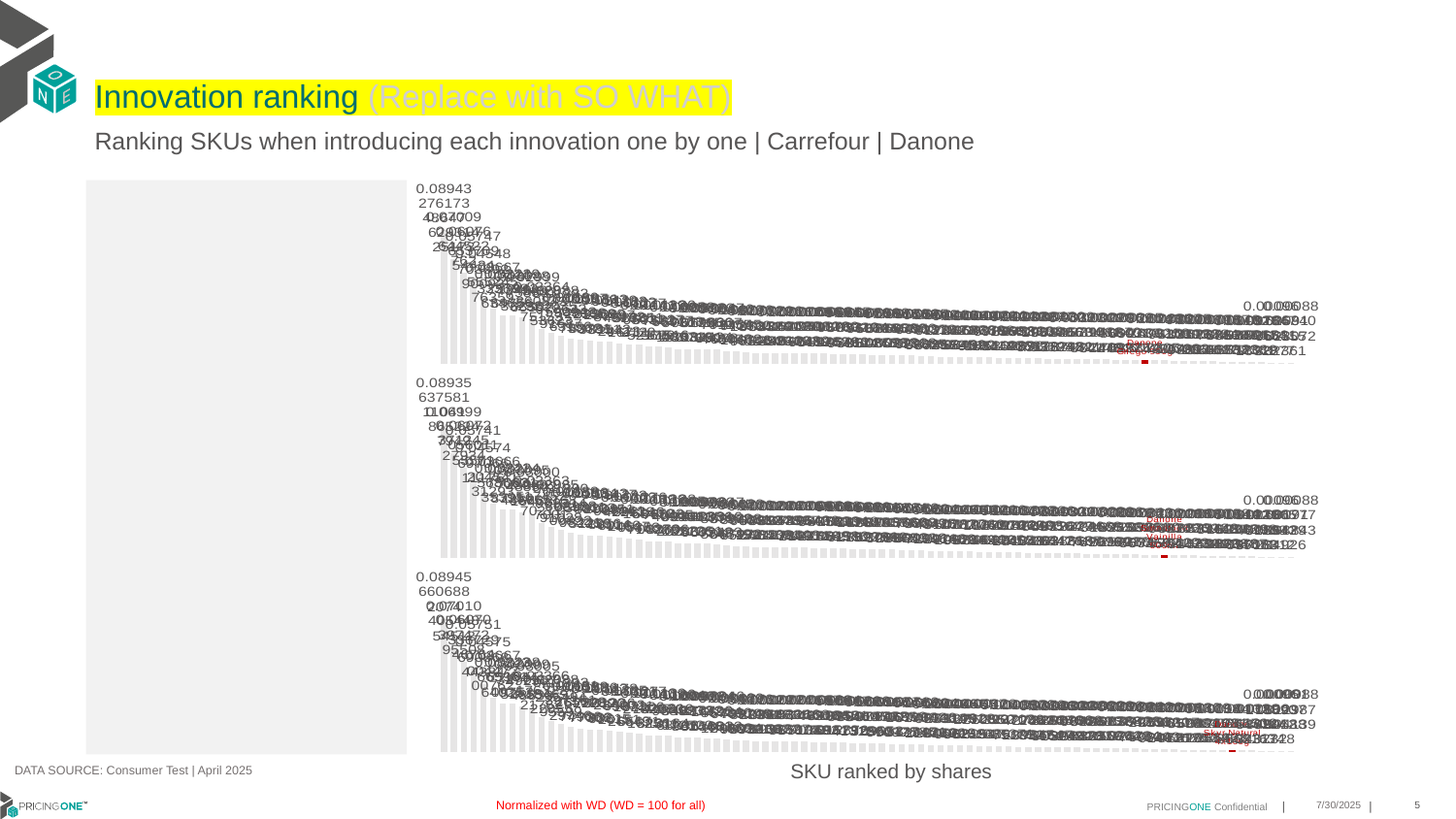

# Innovation ranking (Replace with SO WHAT)
Ranking SKUs when introducing each innovation one by one | Carrefour | Danone

### Chart

| Category | Danone Griego 900g |
|---|---|
| Carrefour Natural 8x125g | 0.08943276173486471 |
| Danone Fresa 4x120g | 0.07009629314251728 |
| Carrefour Griego Natural 6x125g | 0.060766445227619974 |
| Carrefour Sabores Mix 16x125g | 0.05747653709544339 |
| Carrefour Griego Natural 1000g | 0.045487038929009335 |
| Danone Natural 8x120g | 0.036675552457635936 |
| Carrefour Griego Stracciatella 6x125g | 0.03244333688634653 |
| Carrefour Griego Fresa 6x125g | 0.03239257942697556 |
| Alpro Coco 400g | 0.030884345893323617 |
| Carrefour L-Casei Fresa/Plátano y Piña/Coco 12x100g | 0.029997585336650184 |
| Activia Natural 0% 8x120g | 0.023643608437515257 |
| Actimel Fresa 6x100g | 0.020883220355362338 |
| Carrefour Kefir 500g | 0.01882678633916866 |
| Carrefour Fresa & Plátano 8x125g | 0.01690590942631556 |
| Carrefour Bifidus Fresa 0% 4x125g | 0.015975483607986195 |
| Danone Mix Coco/Fresa/Frutos del Bosque/Macedoine 8x120g | 0.01536221358637812 |
| Activia Natural 0% 16x120g | 0.01513035699339509 |
| Activia Melocotón 0% 4x120g | 0.014792306978114187 |
| Activia Natural 8x120g | 0.013838799322041326 |
| Oikos Griego Natural 4x110g | 0.013024519851671076 |
| Carrefour Natural 0% 6x125g | 0.012773838112128951 |
| Vitalinea Fresa 0% 4x120g | 0.011410503145217545 |
| Danone Griego Stracciatella 4x110g | 0.011396733275699046 |
| Activia Cremoso Fresa 4x115g | 0.011297582775151646 |
| Danone Proteína Stracciatella 4x105g | 0.010056691681821325 |
| Danacol Limón 6x100g | 0.009885731710897185 |
| Oikos Griego Fresa 4x110g | 0.009729677653633513 |
| Activia Avena Nueces 4x115g | 0.009636199660844239 |
| Danone Griego Natural 4x110g | 0.009475163075508795 |
| La Lechera Fresa 2x125g | 0.008467911554484583 |
| Carrefour Fresa 0% 6x125g | 0.00829744545659462 |
| Activia Natural 0% 4x120g | 0.007769728201467456 |
| Carrefour Bifidus Natural 0% 6x125g | 0.007321370419632042 |
| Danonino Fresa 4x100g | 0.007290535248644501 |
| Carrefour Sabores Mix 12x125g | 0.007260331912350944 |
| Actimel Natural 0% 6x100g | 0.007164849022926393 |
| Carrefour Proteína Plátano 400g | 0.007120634804910831 |
| Carrefour Bifidus Muesli 0% 4x125g | 0.007095702086424894 |
| YoPro Fresa 300g | 0.00696175902604894 |
| Carrefour Bifidus Frutos Rojos 4x125g | 0.0068994011051525155 |
| Danonino Fresa 6x50g | 0.006845107808045788 |
| Danacol Natural 6x100g | 0.006559376321054857 |
| Carrefour Kefir Mango Líquido 500g | 0.006276933199781136 |
| Activia Cremoso Lima/Limón 4x115g | 0.006208531343357136 |
| Carrefour Natural Líquido 500g | 0.005989606840042763 |
| Carrefour Petit Fresa y Plátano 12x60g | 0.005985878566085732 |
| El Pastoret Melocotón y Maracuyá 500g | 0.005736815530809325 |
| Carrefour Actuàlcol Tropical 8x100g | 0.00570566009002731 |
| Carrefour L-Casei Fresa 0% 6x100g | 0.00559647550299028 |
| El Pastoret Kefir Natural 500g | 0.005250490319293853 |
| Danone Proteína Fresa 0% 270g | 0.005039418735062984 |
| Alpro Skyr Fresa 400g | 0.004716721993786717 |
| Actimel Natural 12x100g | 0.004661734214455447 |
| Danonino Fresa 4x70g | 0.004557457877534521 |
| Nestlé Kefir Natural 6x100g | 0.004499462660649918 |
| Danone Proteína Chocolate 4x120g | 0.004370547899946096 |
| Activia Muesli 0% 4x115g | 0.004280937880137118 |
| Carrefour Kefir Natural 4x125g | 0.004146915685844973 |
| Danacol Natural 12x100g | 0.0040478962311508715 |
| Carrefour Soja Natural 6x100g | 0.003798495833026932 |
| YoPro Pudding Chocolate 180g | 0.0037287581846687013 |
| Oikos Griego Natural 900g | 0.0036742720833138017 |
| Danone Original Fresa 2x130g | 0.003471931707935278 |
| Nestlé Nesquik 6x60g | 0.003309648661379419 |
| Activia Piña 0% 4x120g | 0.0032979466818295246 |
| Danone Griego Manzana Canela 4x110g | 0.0032782573457481134 |
| Oikos Griego Caramelo 2x110g | 0.003068623957427836 |
| Nestlé Kit Kat 2x115g | 0.0030287108188417804 |
| Carrefour Flan Huevo Proteico 2x160g | 0.0029839518402443115 |
| Alpro Arándanos/Fruitas Rojos 4x125g | 0.002961408707409224 |
| La Fageda Natural 4x125g | 0.0026986603170997495 |
| Carrefour Pudding Chocolate 200g | 0.0026509978363381415 |
| Danone Griego 900g | 0.0024359858054427835 |
| Danone Original 2x130g | 0.0024326002160730484 |
| Activia Kefir Natural 345g | 0.002354781584325396 |
| Activia Kefir Arándanos 320g | 0.0020795109041030864 |
| Nestlé Smarties 2x128g | 0.002054333938479632 |
| Alpro Postre Chocolate Negro 4x125g | 0.0018313112298693833 |
| Carrefour Skyr Natural 150g | 0.001798626832061303 |
| YoPro Natural 480g | 0.0017862374491461662 |
| YoPro Arándanos 4x120g | 0.001577888688808073 |
| Carrefour Kefir Avena Nueces 4x125g | 0.0014363636751738263 |
| Kaiku Natural Sin Lactose 4x125g | 0.00132452454555238 |
| Reina Mousse Chocolate 2x100g | 0.0012893895181201901 |
| La Fageda Natural Azucarado 4x125g | 0.0010655015418328658 |
| Nestlé Kefir 150g | 0.0009609164792633106 |
| Danone Choco Flakes 102g | 0.0009106655533236103 |
| Valio Profeel Chocolate 180g | 0.0008862584052307269 |

### Chart

| Category | Danone Smartfood Vainilla 500ml |
|---|---|
| Carrefour Natural 8x125g | 0.08935637581110407 |
| Danone Fresa 4x120g | 0.06999865224794899 |
| Carrefour Griego Natural 6x125g | 0.06072371245279338 |
| Carrefour Sabores Mix 16x125g | 0.057410560115557105 |
| Carrefour Griego Natural 1000g | 0.04574697065111757 |
| Danone Natural 8x120g | 0.0366620454131293 |
| Carrefour Griego Stracciatella 6x125g | 0.032415686623539094 |
| Carrefour Griego Fresa 6x125g | 0.0323475063187256 |
| Alpro Coco 400g | 0.030957339694856624 |
| Carrefour L-Casei Fresa/Plátano y Piña/Coco 12x100g | 0.03000485502164683 |
| Activia Natural 0% 8x120g | 0.023635174527021085 |
| Actimel Fresa 6x100g | 0.020857551687000986 |
| Carrefour Kefir 500g | 0.018908693149102828 |
| Carrefour Fresa & Plátano 8x125g | 0.01688808168008215 |
| Carrefour Bifidus Fresa 0% 4x125g | 0.01596089361982212 |
| Danone Mix Coco/Fresa/Frutos del Bosque/Macedoine 8x120g | 0.01534540103512591 |
| Activia Natural 0% 16x120g | 0.015123873457125622 |
| Activia Melocotón 0% 4x120g | 0.01477190911891143 |
| Activia Natural 8x120g | 0.013839669616016573 |
| Oikos Griego Natural 4x110g | 0.013034221332464653 |
| Carrefour Natural 0% 6x125g | 0.012760961460585259 |
| Vitalinea Fresa 0% 4x120g | 0.011391684707149234 |
| Danone Griego Stracciatella 4x110g | 0.011386065830027298 |
| Activia Cremoso Fresa 4x115g | 0.011287604858360565 |
| Danone Proteína Stracciatella 4x105g | 0.010054099512328343 |
| Danacol Limón 6x100g | 0.009890010610521256 |
| Oikos Griego Fresa 4x110g | 0.009732441352523512 |
| Activia Avena Nueces 4x115g | 0.009633533860602124 |
| Danone Griego Natural 4x110g | 0.009474093160794029 |
| La Lechera Fresa 2x125g | 0.00845837972554549 |
| Carrefour Fresa 0% 6x125g | 0.00828699608067972 |
| Activia Natural 0% 4x120g | 0.0077635465185272095 |
| Carrefour Bifidus Natural 0% 6x125g | 0.007320600527527702 |
| Danonino Fresa 4x100g | 0.007285491340404555 |
| Carrefour Sabores Mix 12x125g | 0.007260698788670913 |
| Carrefour Proteína Plátano 400g | 0.007233943598508441 |
| Actimel Natural 0% 6x100g | 0.007166689571785976 |
| Carrefour Bifidus Muesli 0% 4x125g | 0.0070974064213401205 |
| YoPro Fresa 300g | 0.0069719546913771585 |
| Carrefour Bifidus Frutos Rojos 4x125g | 0.006895867832755991 |
| Danonino Fresa 6x50g | 0.0068347560314545785 |
| Danacol Natural 6x100g | 0.00656168304881916 |
| Carrefour Kefir Mango Líquido 500g | 0.006300289186179725 |
| Activia Cremoso Lima/Limón 4x115g | 0.00620162617215923 |
| Carrefour Natural Líquido 500g | 0.006011834313527963 |
| Carrefour Petit Fresa y Plátano 12x60g | 0.00598089958137619 |
| El Pastoret Melocotón y Maracuyá 500g | 0.005738763783989763 |
| Carrefour Actuàlcol Tropical 8x100g | 0.00571015660270659 |
| Carrefour L-Casei Fresa 0% 6x100g | 0.00559470663960433 |
| El Pastoret Kefir Natural 500g | 0.005287980799209178 |
| Danone Proteína Fresa 0% 270g | 0.005045784757204642 |
| Alpro Skyr Fresa 400g | 0.004724341671291683 |
| Actimel Natural 12x100g | 0.004659107629774618 |
| Nestlé Kefir Natural 6x100g | 0.004556478371092938 |
| Danonino Fresa 4x70g | 0.004550817069573686 |
| Danone Proteína Chocolate 4x120g | 0.004371707406854236 |
| Activia Muesli 0% 4x115g | 0.004281815208464824 |
| Carrefour Kefir Natural 4x125g | 0.004161479790142651 |
| Danacol Natural 12x100g | 0.004046801070374045 |
| Carrefour Soja Natural 6x100g | 0.0037949766923454312 |
| YoPro Pudding Chocolate 180g | 0.0037325225341048713 |
| Oikos Griego Natural 900g | 0.003704724931336198 |
| Danone Original Fresa 2x130g | 0.003468697507188465 |
| Nestlé Nesquik 6x60g | 0.0033049316476442634 |
| Activia Piña 0% 4x120g | 0.0032951267703131507 |
| Danone Griego Manzana Canela 4x110g | 0.003277322943866873 |
| Oikos Griego Caramelo 2x110g | 0.0030687257493131875 |
| Nestlé Kit Kat 2x115g | 0.0030247466876997587 |
| Carrefour Flan Huevo Proteico 2x160g | 0.0029838985742096894 |
| Alpro Arándanos/Fruitas Rojos 4x125g | 0.002961593328617221 |
| La Fageda Natural 4x125g | 0.002698265612563575 |
| Carrefour Pudding Chocolate 200g | 0.002657133069937604 |
| Danone Original 2x130g | 0.0024320921136725578 |
| Activia Kefir Natural 345g | 0.002363765006346921 |
| Danone Smartfood Vainilla 500ml | 0.0022373613374781554 |
| Activia Kefir Arándanos 320g | 0.0020804936519042867 |
| Nestlé Smarties 2x128g | 0.0020536742675607254 |
| Alpro Postre Chocolate Negro 4x125g | 0.0018322230991423178 |
| Carrefour Skyr Natural 150g | 0.0018063731245339116 |
| YoPro Natural 480g | 0.001795354424404916 |
| YoPro Arándanos 4x120g | 0.0015834018759973809 |
| Carrefour Kefir Avena Nueces 4x125g | 0.0014416074533804843 |
| Kaiku Natural Sin Lactose 4x125g | 0.0013233982962376671 |
| Reina Mousse Chocolate 2x100g | 0.0012920079885508295 |
| La Fageda Natural Azucarado 4x125g | 0.0010646910387163055 |
| Nestlé Kefir 150g | 0.0009612350501894307 |
| Danone Choco Flakes 102g | 0.0009105642928492601 |
| Valio Profeel Chocolate 180g | 0.0008868177729884321 |

### Chart

| Category | Danone Skyr Natural 4x100g |
|---|---|
| Carrefour Natural 8x125g | 0.08945660688207396 |
| Danone Fresa 4x120g | 0.07010405448545115 |
| Carrefour Griego Natural 6x125g | 0.06070397472955077 |
| Carrefour Sabores Mix 16x125g | 0.057513367294676376 |
| Carrefour Griego Natural 1000g | 0.04575690868443844 |
| Danone Natural 8x120g | 0.03667004472007622 |
| Carrefour Griego Stracciatella 6x125g | 0.03243665961640245 |
| Carrefour Griego Fresa 6x125g | 0.03238651044097531 |
| Alpro Coco 400g | 0.030993277115265498 |
| Carrefour L-Casei Fresa/Plátano y Piña/Coco 12x100g | 0.03005492907488333 |
| Activia Natural 0% 8x120g | 0.023661763222176228 |
| Actimel Fresa 6x100g | 0.020881846912205508 |
| Carrefour Kefir 500g | 0.018932954949559943 |
| Carrefour Fresa & Plátano 8x125g | 0.016913971612974577 |
| Carrefour Bifidus Fresa 0% 4x125g | 0.015982655937496648 |
| Danone Mix Coco/Fresa/Frutos del Bosque/Macedoine 8x120g | 0.01536622289773055 |
| Activia Natural 0% 16x120g | 0.015137801203620028 |
| Activia Melocotón 0% 4x120g | 0.014786312266361509 |
| Activia Natural 8x120g | 0.013852340022015104 |
| Oikos Griego Natural 4x110g | 0.013016507112664897 |
| Carrefour Natural 0% 6x125g | 0.012771623066567128 |
| Vitalinea Fresa 0% 4x120g | 0.011402732971625643 |
| Danone Griego Stracciatella 4x110g | 0.011391030333231123 |
| Activia Cremoso Fresa 4x115g | 0.011294156101316396 |
| Danone Proteína Stracciatella 4x105g | 0.010049889836834575 |
| Danacol Limón 6x100g | 0.009903402323725092 |
| Oikos Griego Fresa 4x110g | 0.009724897828624457 |
| Activia Avena Nueces 4x115g | 0.009642767260156814 |
| Danone Griego Natural 4x110g | 0.009461469246180333 |
| La Lechera Fresa 2x125g | 0.008465578001249875 |
| Carrefour Fresa 0% 6x125g | 0.00829640519099024 |
| Activia Natural 0% 4x120g | 0.007767397469503212 |
| Carrefour Bifidus Natural 0% 6x125g | 0.007328833918936056 |
| Danonino Fresa 4x100g | 0.007292236567815965 |
| Carrefour Sabores Mix 12x125g | 0.007270864725136266 |
| Carrefour Proteína Plátano 400g | 0.007247186659325272 |
| Actimel Natural 0% 6x100g | 0.007168032665570172 |
| Carrefour Bifidus Muesli 0% 4x125g | 0.00710511168351089 |
| YoPro Fresa 300g | 0.006977442067136322 |
| Carrefour Bifidus Frutos Rojos 4x125g | 0.006904391840169614 |
| Danonino Fresa 6x50g | 0.006843100557015791 |
| Danacol Natural 6x100g | 0.006571885210128758 |
| Carrefour Kefir Mango Líquido 500g | 0.006308354604131195 |
| Activia Cremoso Lima/Limón 4x115g | 0.006208901457325599 |
| Carrefour Natural Líquido 500g | 0.006018819735295698 |
| Carrefour Petit Fresa y Plátano 12x60g | 0.005989719220995303 |
| El Pastoret Melocotón y Maracuyá 500g | 0.005740646550709259 |
| Carrefour Actuàlcol Tropical 8x100g | 0.005717069199017727 |
| Carrefour L-Casei Fresa 0% 6x100g | 0.00560167900842745 |
| El Pastoret Kefir Natural 500g | 0.005290176427194713 |
| Danone Proteína Fresa 0% 270g | 0.005049470462183386 |
| Alpro Skyr Fresa 400g | 0.004730553312044089 |
| Actimel Natural 12x100g | 0.004662731453052193 |
| Danonino Fresa 4x70g | 0.0045581199100624544 |
| Nestlé Kefir Natural 6x100g | 0.004553879289621907 |
| Danone Proteína Chocolate 4x120g | 0.00437221085889547 |
| Activia Muesli 0% 4x115g | 0.004285625525268598 |
| Carrefour Kefir Natural 4x125g | 0.004158671740984289 |
| Danacol Natural 12x100g | 0.0040539071708137146 |
| Carrefour Soja Natural 6x100g | 0.003801270367513517 |
| YoPro Pudding Chocolate 180g | 0.0037347203720031665 |
| Oikos Griego Natural 900g | 0.003702746343934541 |
| Danone Original Fresa 2x130g | 0.003467242557666473 |
| Nestlé Nesquik 6x60g | 0.003308263463152916 |
| Activia Piña 0% 4x120g | 0.003298927360304919 |
| Danone Griego Manzana Canela 4x110g | 0.0032786908032461813 |
| Oikos Griego Caramelo 2x110g | 0.0030696526898423655 |
| Nestlé Kit Kat 2x115g | 0.0030284881573381696 |
| Carrefour Flan Huevo Proteico 2x160g | 0.002988067373225971 |
| Alpro Arándanos/Fruitas Rojos 4x125g | 0.002962687882508638 |
| La Fageda Natural 4x125g | 0.0026991368210742286 |
| Carrefour Pudding Chocolate 200g | 0.0026583943882576367 |
| Danone Original 2x130g | 0.0024297725174022415 |
| Activia Kefir Natural 345g | 0.002362983825764929 |
| Activia Kefir Arándanos 320g | 0.0020825973092461593 |
| Nestlé Smarties 2x128g | 0.002056661173072115 |
| Alpro Postre Chocolate Negro 4x125g | 0.0018340579747317513 |
| Carrefour Skyr Natural 150g | 0.0018085968454261334 |
| YoPro Natural 480g | 0.0017950492521951404 |
| YoPro Arándanos 4x120g | 0.0015839260321469455 |
| Carrefour Kefir Avena Nueces 4x125g | 0.0014417128133542342 |
| Danone Skyr Natural 4x100g | 0.0013767071143192208 |
| Kaiku Natural Sin Lactose 4x125g | 0.0013206655086681644 |
| Reina Mousse Chocolate 2x100g | 0.0012924131259231684 |
| La Fageda Natural Azucarado 4x125g | 0.0010654621434323219 |
| Nestlé Kefir 150g | 0.0009617859039901229 |
| Danone Choco Flakes 102g | 0.0009115093749458844 |
| Valio Profeel Chocolate 180g | 0.0008881298739413984 |
DATA SOURCE: Consumer Test | April 2025
SKU ranked by shares
Normalized with WD (WD = 100 for all)
7/30/2025
5